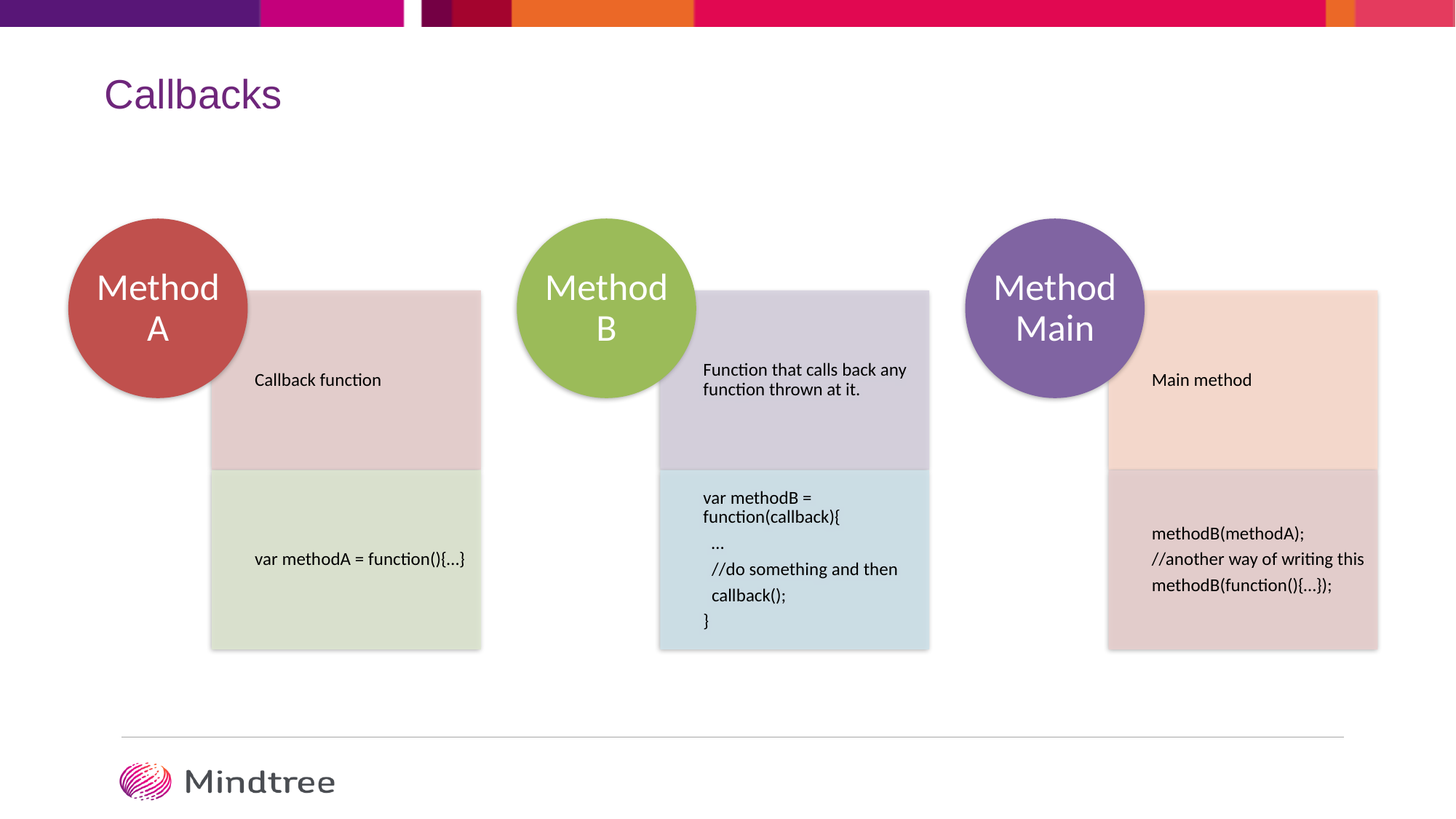

# Callbacks
Callback function
var methodA = function(){…}
Method A
Function that calls back any function thrown at it.
var methodB = function(callback){
  …
  //do something and then
  callback();
}
Method B
Main method
methodB(methodA);
//another way of writing this
methodB(function(){…});
Method Main